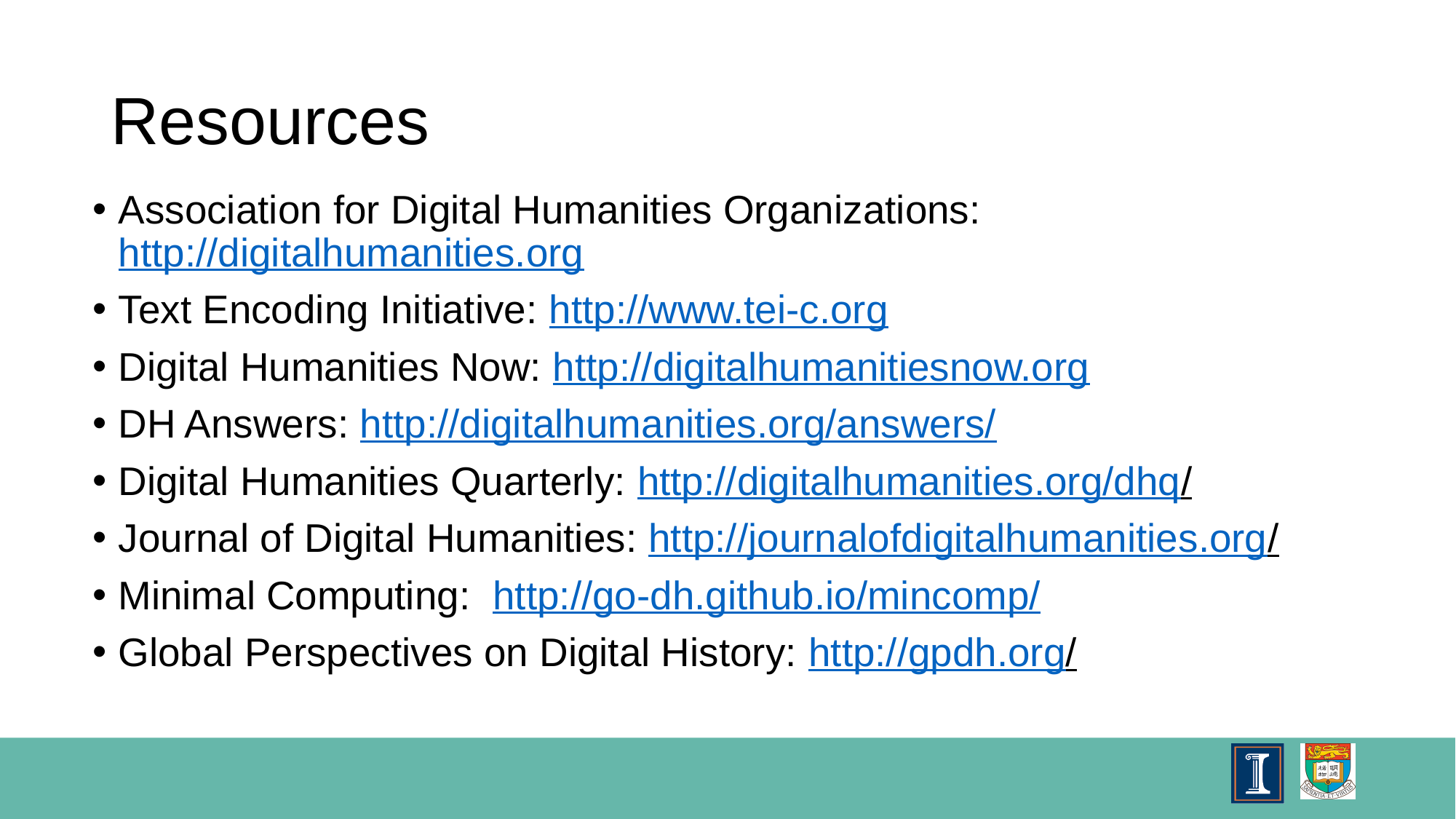

# Resources
Association for Digital Humanities Organizations: http://digitalhumanities.org
Text Encoding Initiative: http://www.tei-c.org
Digital Humanities Now: http://digitalhumanitiesnow.org
DH Answers: http://digitalhumanities.org/answers/
Digital Humanities Quarterly: http://digitalhumanities.org/dhq/
Journal of Digital Humanities: http://journalofdigitalhumanities.org/
Minimal Computing:  http://go-dh.github.io/mincomp/
Global Perspectives on Digital History: http://gpdh.org/